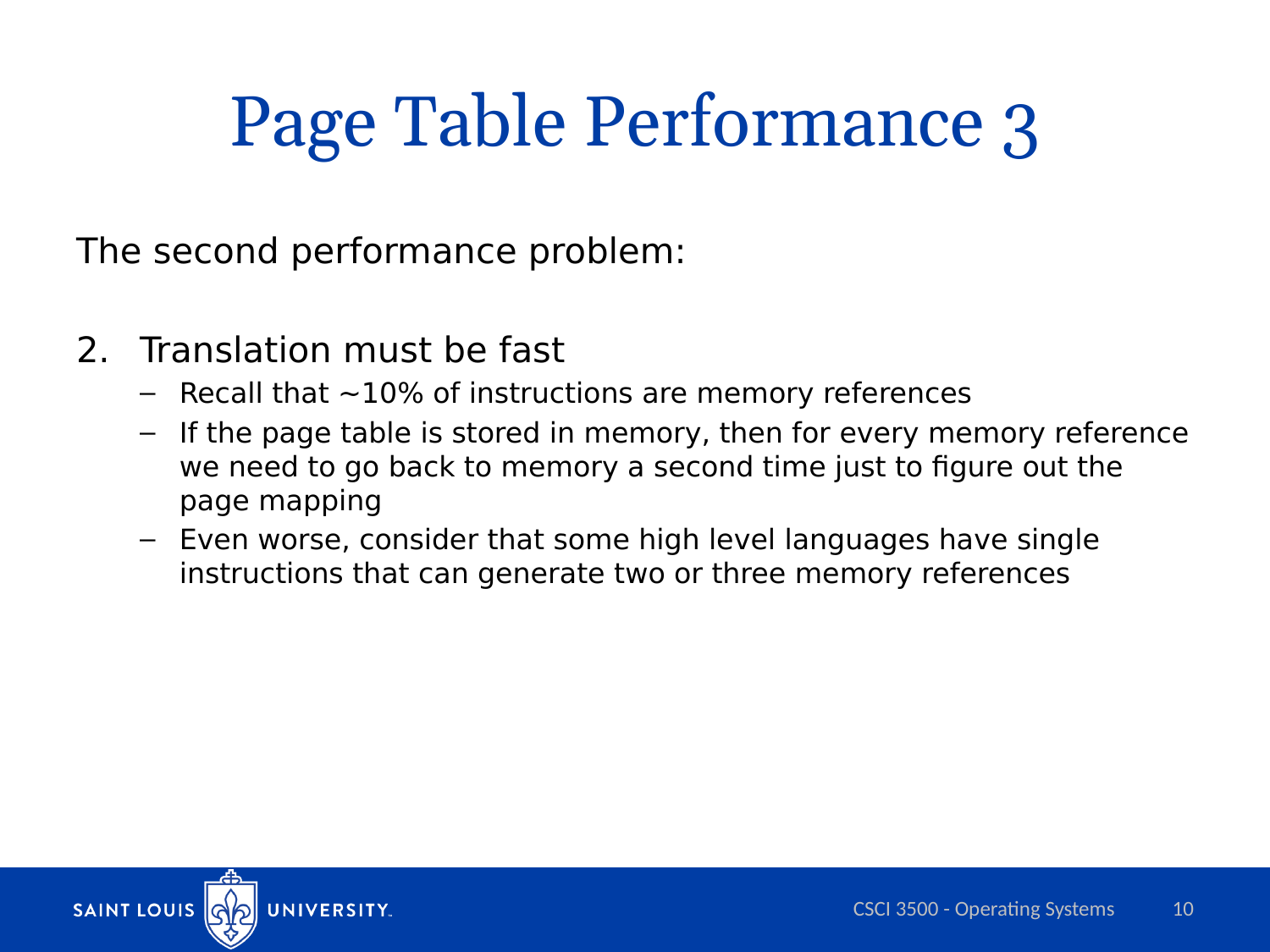

# Page Table Performance 3
The second performance problem:

Translation must be fast
Recall that ~10% of instructions are memory references
If the page table is stored in memory, then for every memory reference we need to go back to memory a second time just to figure out the page mapping
Even worse, consider that some high level languages have single instructions that can generate two or three memory references
CSCI 3500 - Operating Systems
10